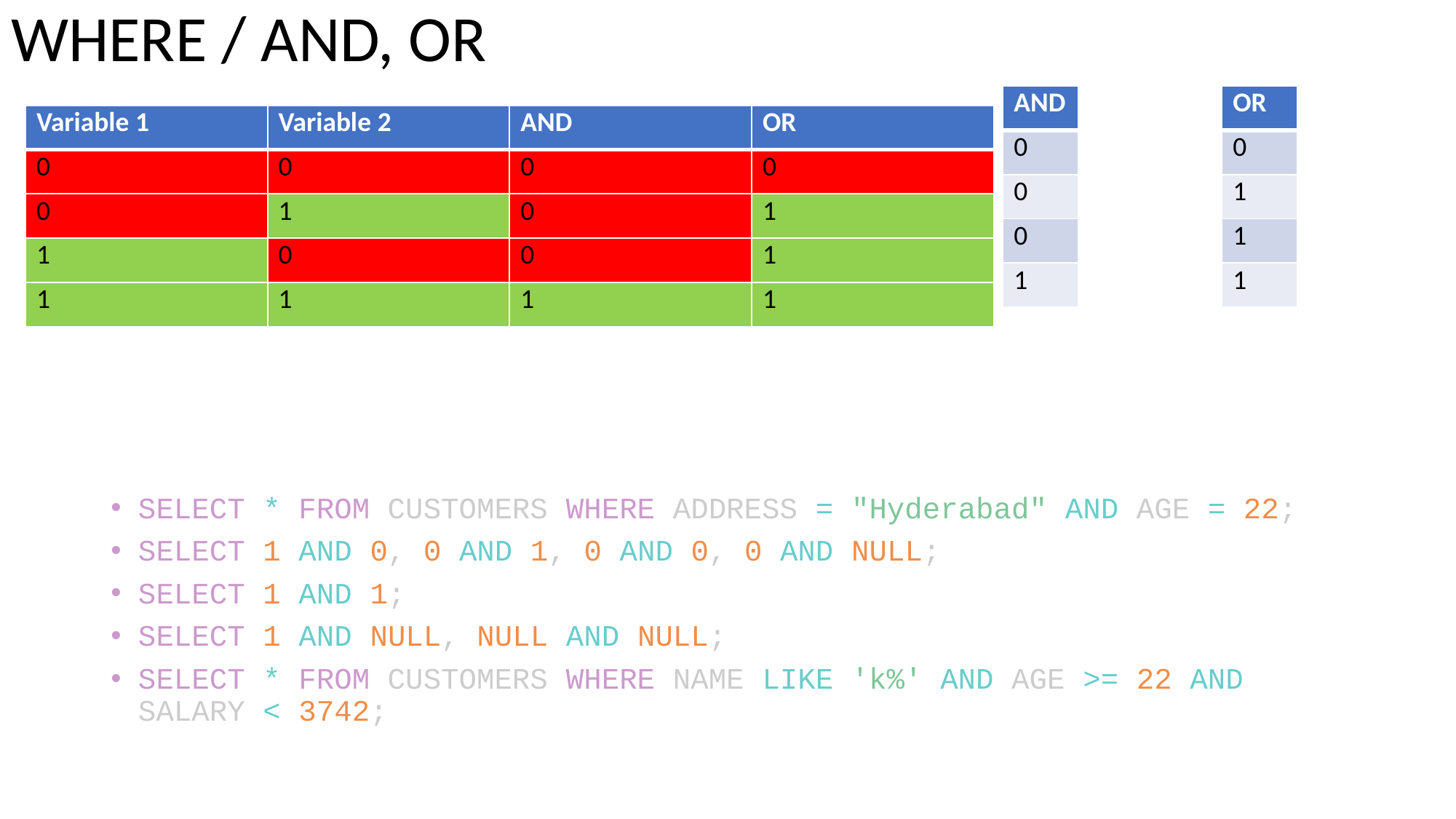

# WHERE / AND, OR
| AND |
| --- |
| 0 |
| 0 |
| 0 |
| 1 |
| OR |
| --- |
| 0 |
| 1 |
| 1 |
| 1 |
| Variable 1 | Variable 2 | AND | OR |
| --- | --- | --- | --- |
| 0 | 0 | 0 | 0 |
| 0 | 1 | 0 | 1 |
| 1 | 0 | 0 | 1 |
| 1 | 1 | 1 | 1 |
SELECT * FROM CUSTOMERS WHERE ADDRESS = "Hyderabad" AND AGE = 22;
SELECT 1 AND 0, 0 AND 1, 0 AND 0, 0 AND NULL;
SELECT 1 AND 1;
SELECT 1 AND NULL, NULL AND NULL;
SELECT * FROM CUSTOMERS WHERE NAME LIKE 'k%' AND AGE >= 22 AND SALARY < 3742;